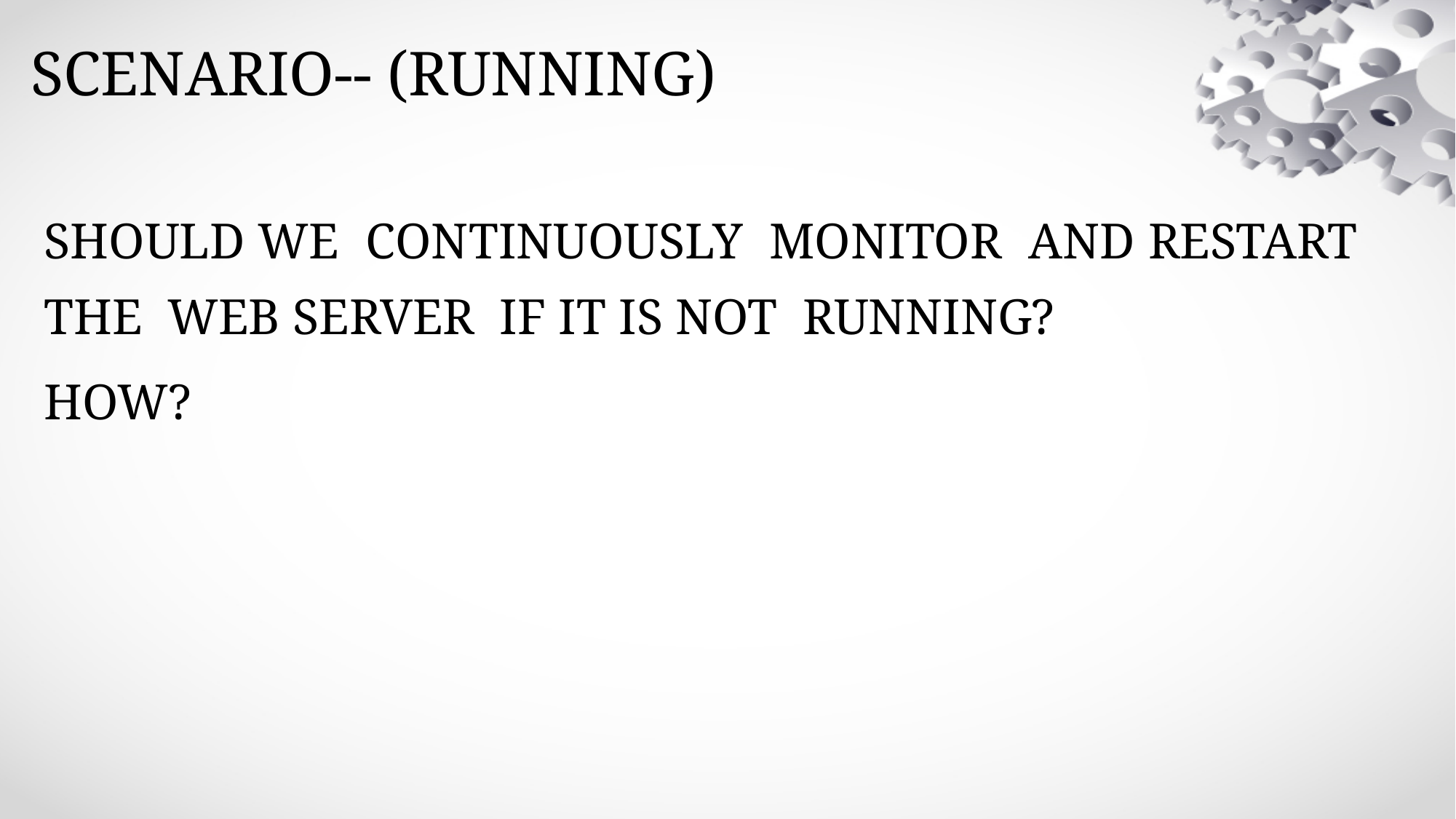

# SCENARIO-- (RUNNING)

SHOULD WE  CONTINUOUSLY  MONITOR  AND RESTART  THE  WEB SERVER  IF IT IS NOT  RUNNING?
HOW?